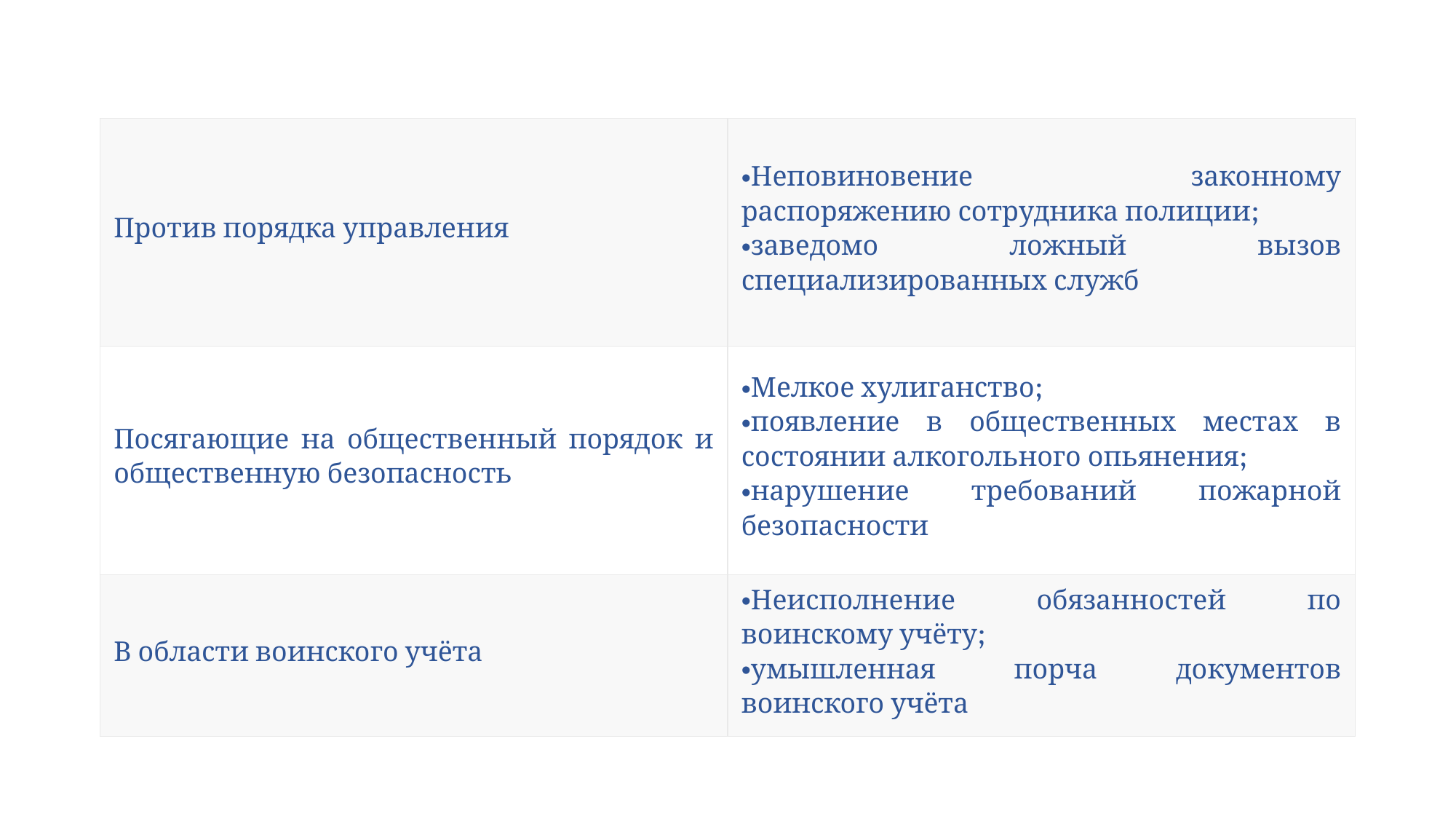

| Против порядка управления | Неповиновение законному распоряжению сотрудника полиции; заведомо ложный вызов специализированных служб |
| --- | --- |
| Посягающие на общественный порядок и общественную безопасность | Мелкое хулиганство; появление в общественных местах в состоянии алкогольного опьянения; нарушение требований пожарной безопасности |
| В области воинского учёта | Неисполнение обязанностей по воинскому учёту; умышленная порча документов воинского учёта |